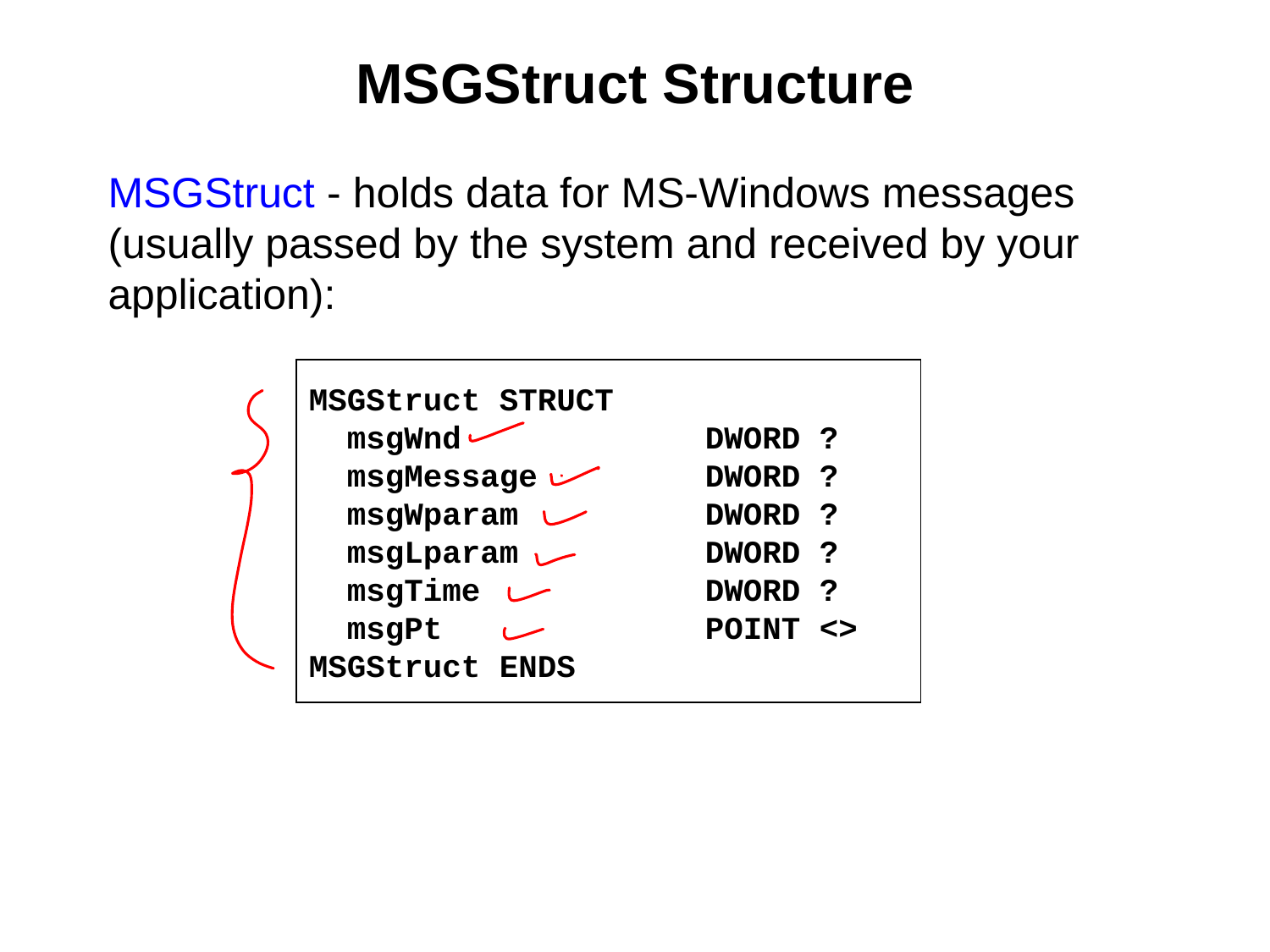

# MSGStruct Structure
MSGStruct - holds data for MS-Windows messages (usually passed by the system and received by your application):
MSGStruct STRUCT
  msgWnd	DWORD ?
  msgMessage	DWORD ?
  msgWparam	DWORD ?
  msgLparam	DWORD ?
  msgTime	DWORD ?
  msgPt	POINT <>
MSGStruct ENDS